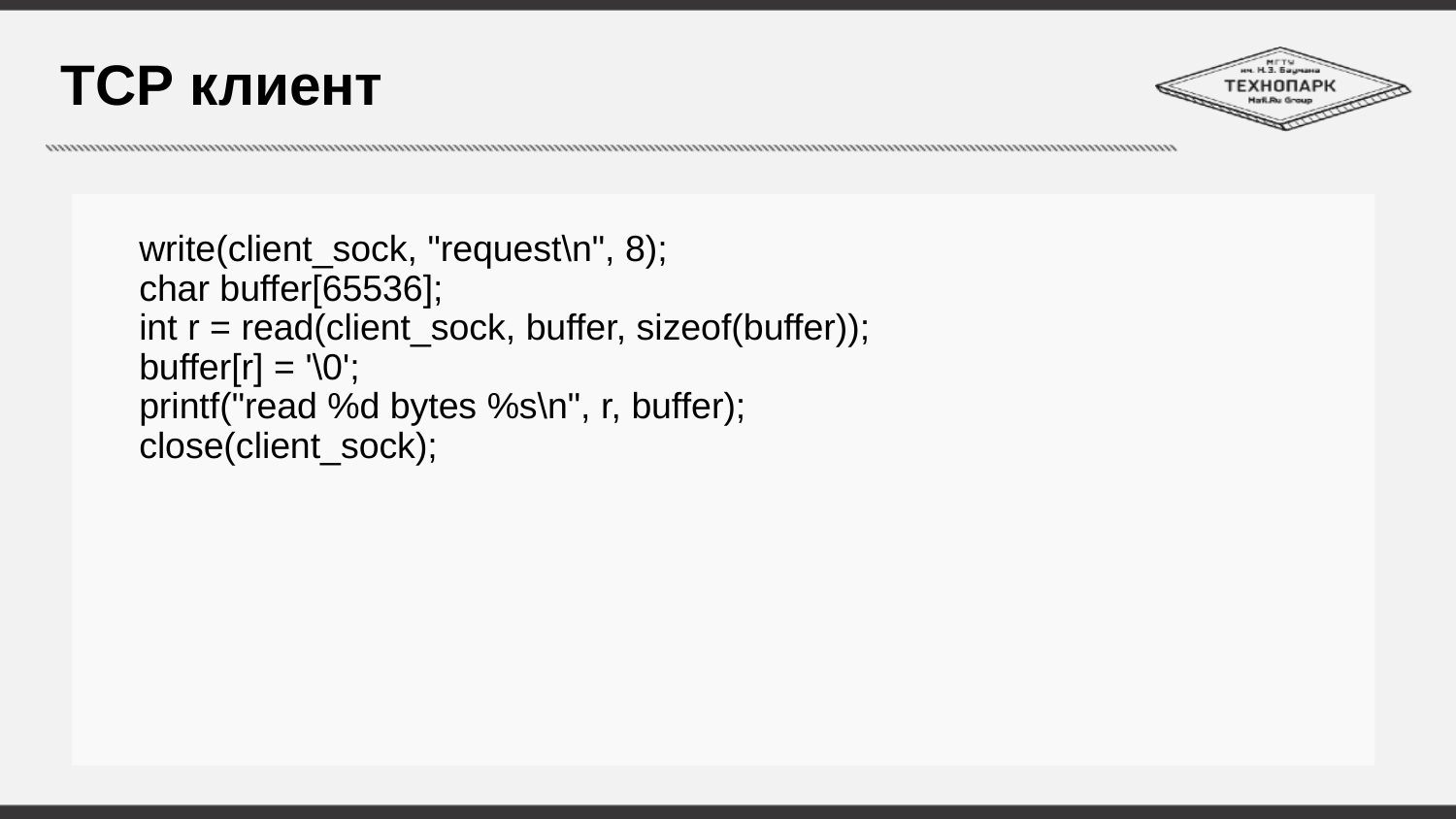

# TCP клиент
write(client_sock, "request\n", 8);
char buffer[65536];
int r = read(client_sock, buffer, sizeof(buffer));
buffer[r] = '\0';
printf("read %d bytes %s\n", r, buffer);
close(client_sock);